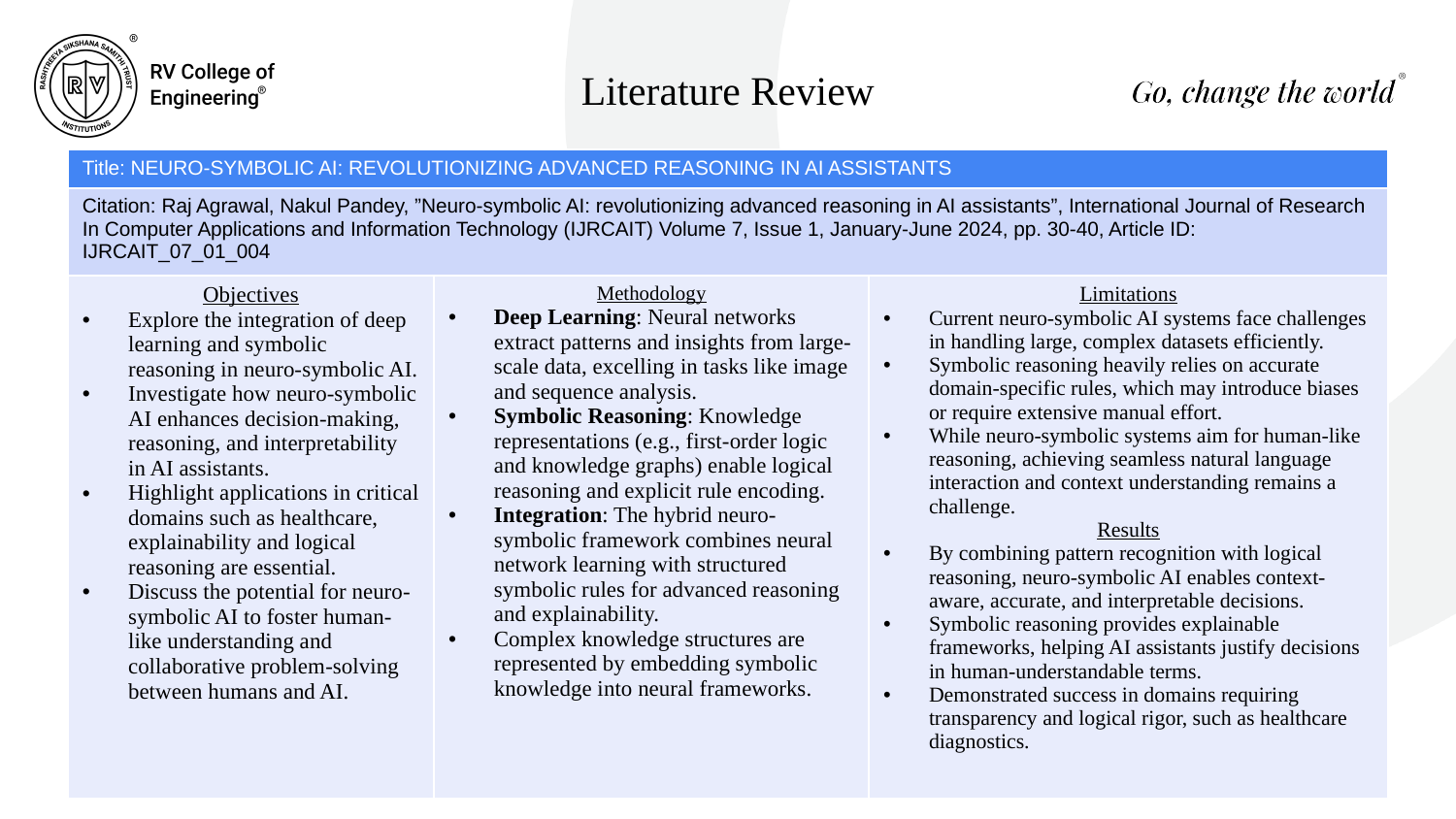

Literature Review
| Title: NEURO-SYMBOLIC AI: REVOLUTIONIZING ADVANCED REASONING IN AI ASSISTANTS |  |  |
| --- | --- | --- |
| Citation: Raj Agrawal, Nakul Pandey, ”Neuro-symbolic AI: revolutionizing advanced reasoning in AI assistants”, International Journal of Research In Computer Applications and Information Technology (IJRCAIT) Volume 7, Issue 1, January-June 2024, pp. 30-40, Article ID: IJRCAIT\_07\_01\_004 |  |  |
| Objectives Explore the integration of deep learning and symbolic reasoning in neuro-symbolic AI. Investigate how neuro-symbolic AI enhances decision-making, reasoning, and interpretability in AI assistants. Highlight applications in critical domains such as healthcare, explainability and logical reasoning are essential. Discuss the potential for neuro-symbolic AI to foster human-like understanding and collaborative problem-solving between humans and AI. | Methodology Deep Learning: Neural networks extract patterns and insights from large-scale data, excelling in tasks like image and sequence analysis. Symbolic Reasoning: Knowledge representations (e.g., first-order logic and knowledge graphs) enable logical reasoning and explicit rule encoding. Integration: The hybrid neuro-symbolic framework combines neural network learning with structured symbolic rules for advanced reasoning and explainability. Complex knowledge structures are represented by embedding symbolic knowledge into neural frameworks. | Limitations Current neuro-symbolic AI systems face challenges in handling large, complex datasets efficiently. Symbolic reasoning heavily relies on accurate domain-specific rules, which may introduce biases or require extensive manual effort. While neuro-symbolic systems aim for human-like reasoning, achieving seamless natural language interaction and context understanding remains a challenge. Results By combining pattern recognition with logical reasoning, neuro-symbolic AI enables context-aware, accurate, and interpretable decisions. Symbolic reasoning provides explainable frameworks, helping AI assistants justify decisions in human-understandable terms. Demonstrated success in domains requiring transparency and logical rigor, such as healthcare diagnostics. |